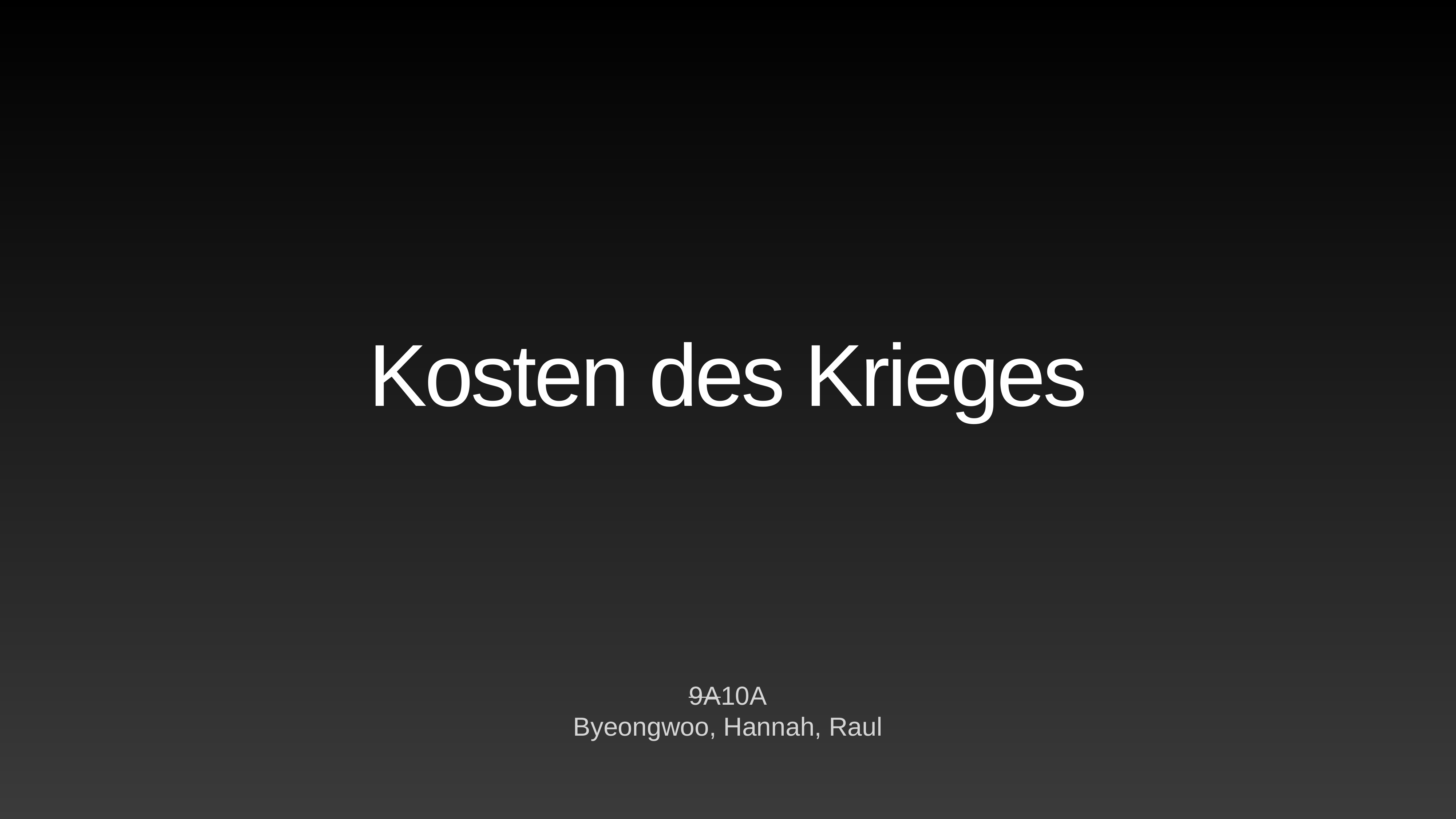

# Kosten des Krieges

9A10A
Byeongwoo, Hannah, Raul